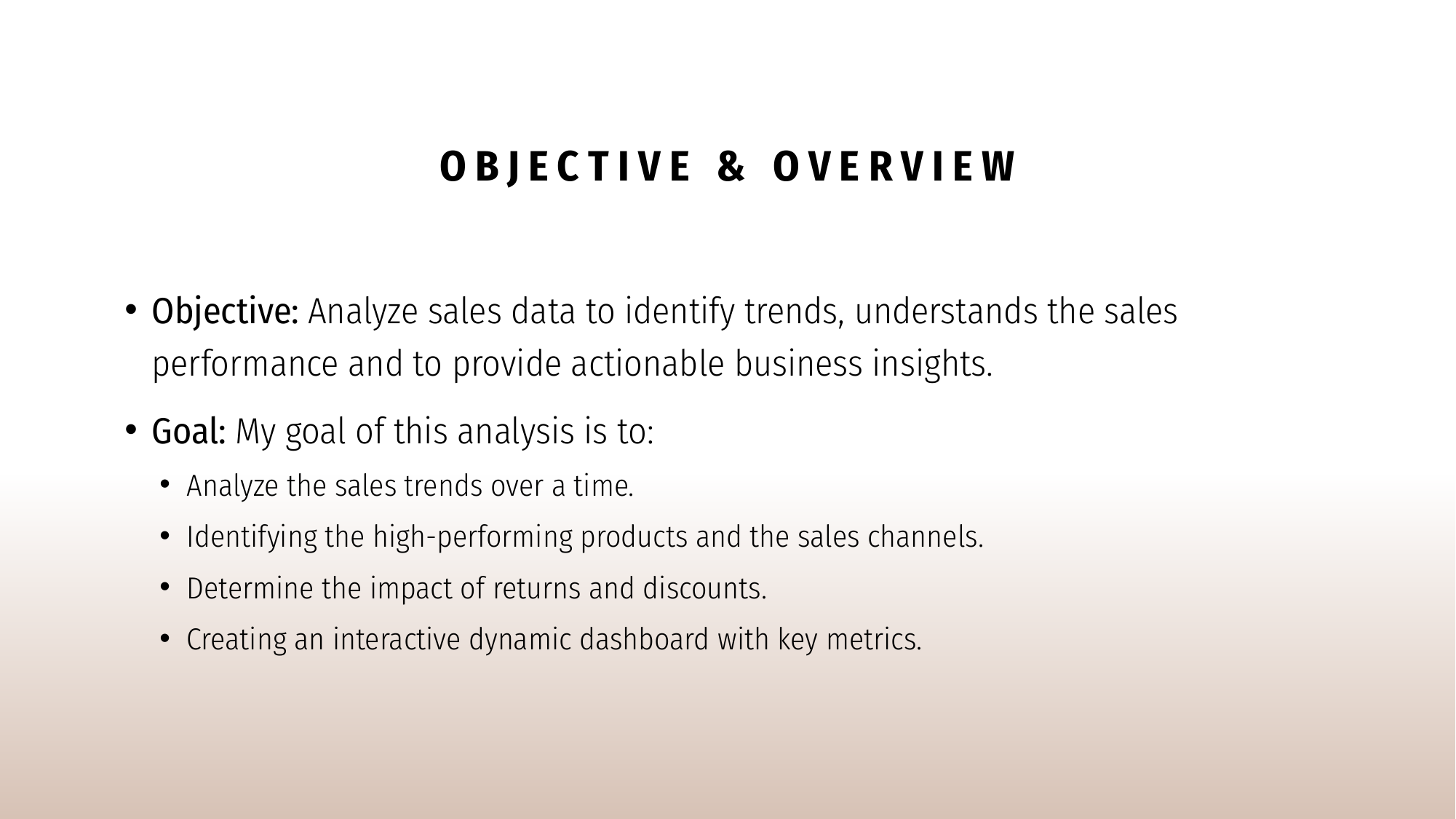

# Objective & Overview
Objective: Analyze sales data to identify trends, understands the sales performance and to provide actionable business insights.
Goal: My goal of this analysis is to:
Analyze the sales trends over a time.
Identifying the high-performing products and the sales channels.
Determine the impact of returns and discounts.
Creating an interactive dynamic dashboard with key metrics.